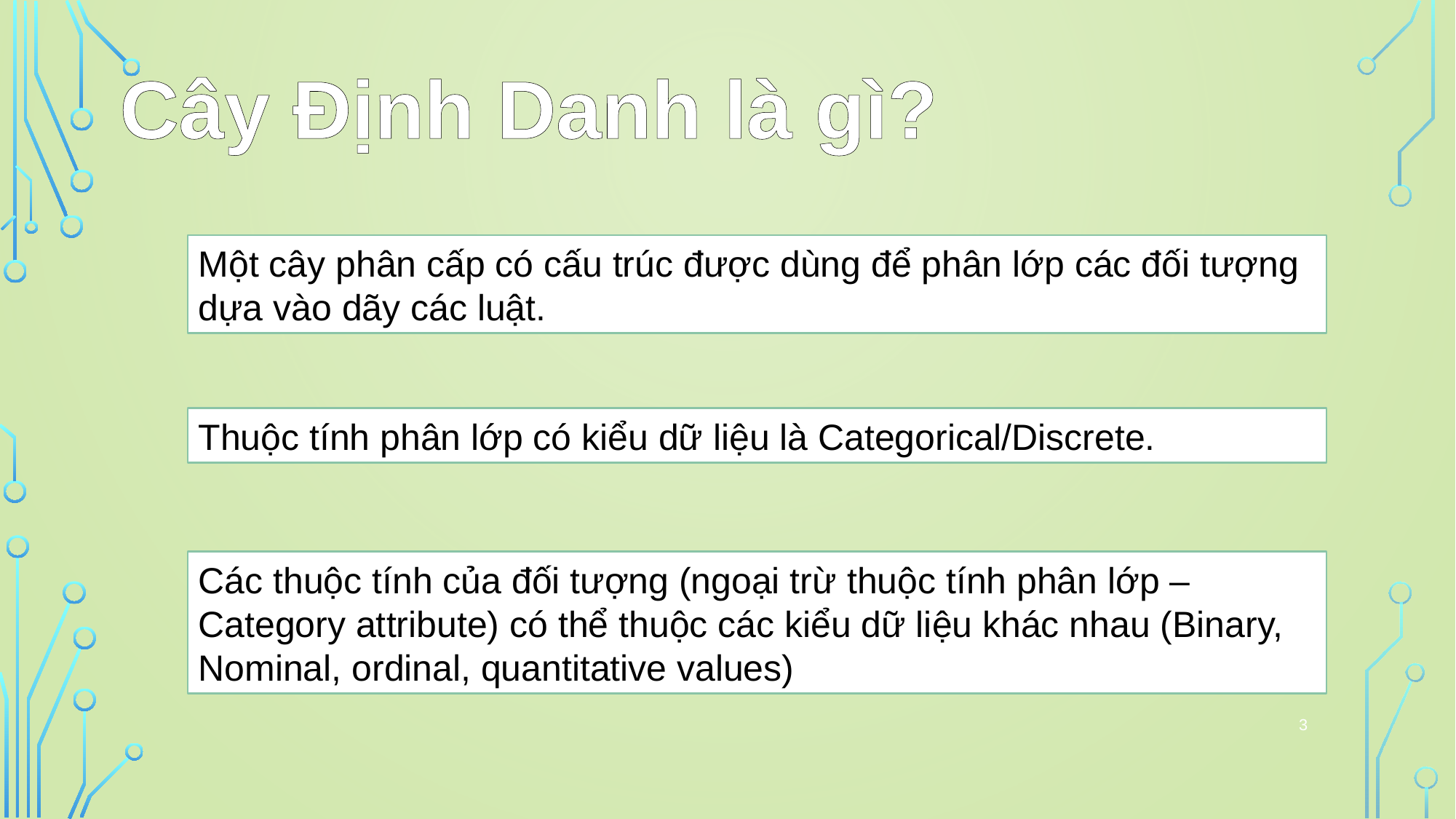

Cây Định Danh là gì?
Một cây phân cấp có cấu trúc được dùng để phân lớp các đối tượng dựa vào dãy các luật.
Thuộc tính phân lớp có kiểu dữ liệu là Categorical/Discrete.
Các thuộc tính của đối tượng (ngoại trừ thuộc tính phân lớp – Category attribute) có thể thuộc các kiểu dữ liệu khác nhau (Binary, Nominal, ordinal, quantitative values)
3